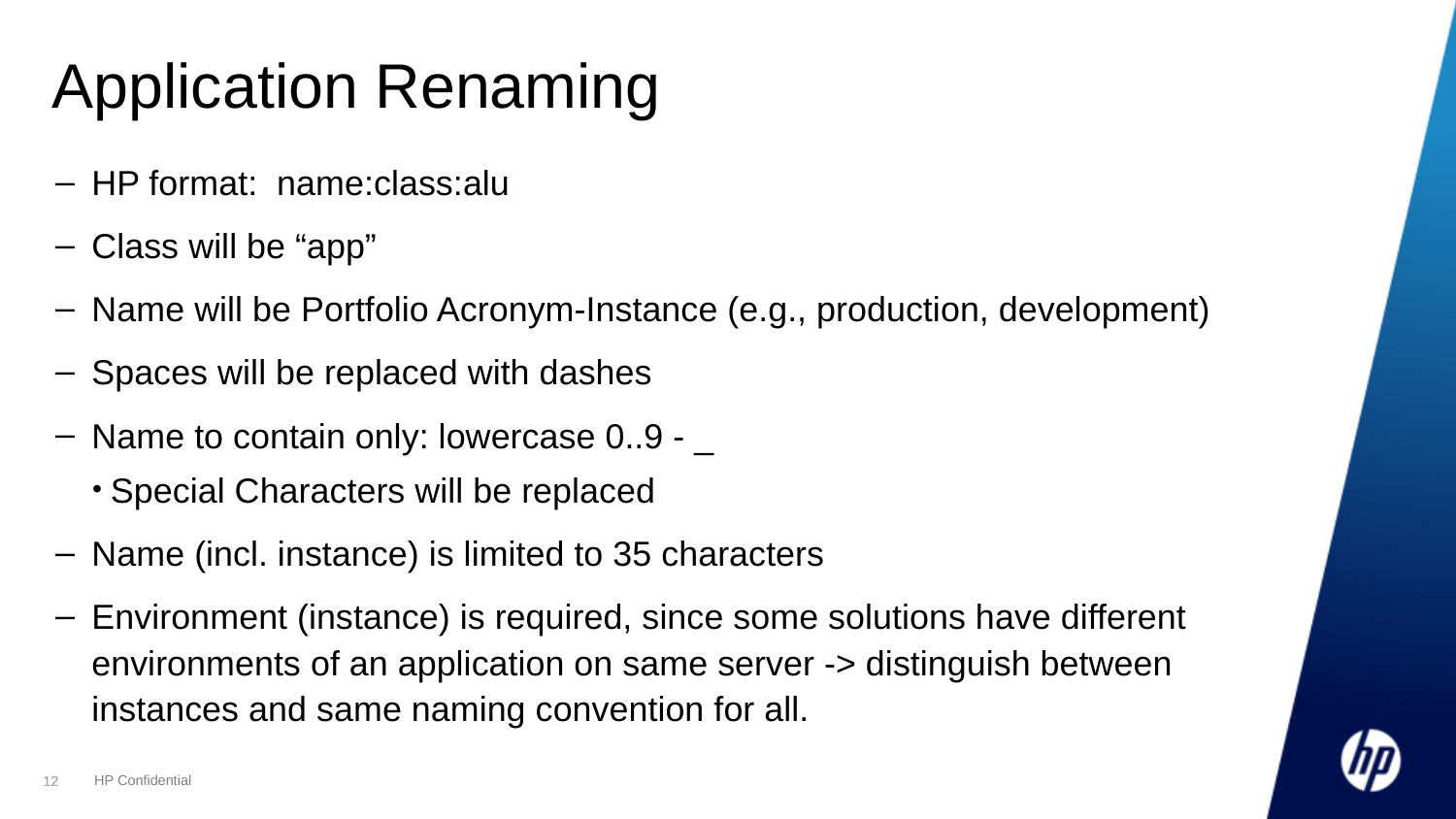

# Application Renaming
HP format:  name:class:alu
Class will be “app”
Name will be Portfolio Acronym-Instance (e.g., production, development)
Spaces will be replaced with dashes
Name to contain only: lowercase 0..9 - _
Special Characters will be replaced
Name (incl. instance) is limited to 35 characters
Environment (instance) is required, since some solutions have different environments of an application on same server -> distinguish between instances and same naming convention for all.